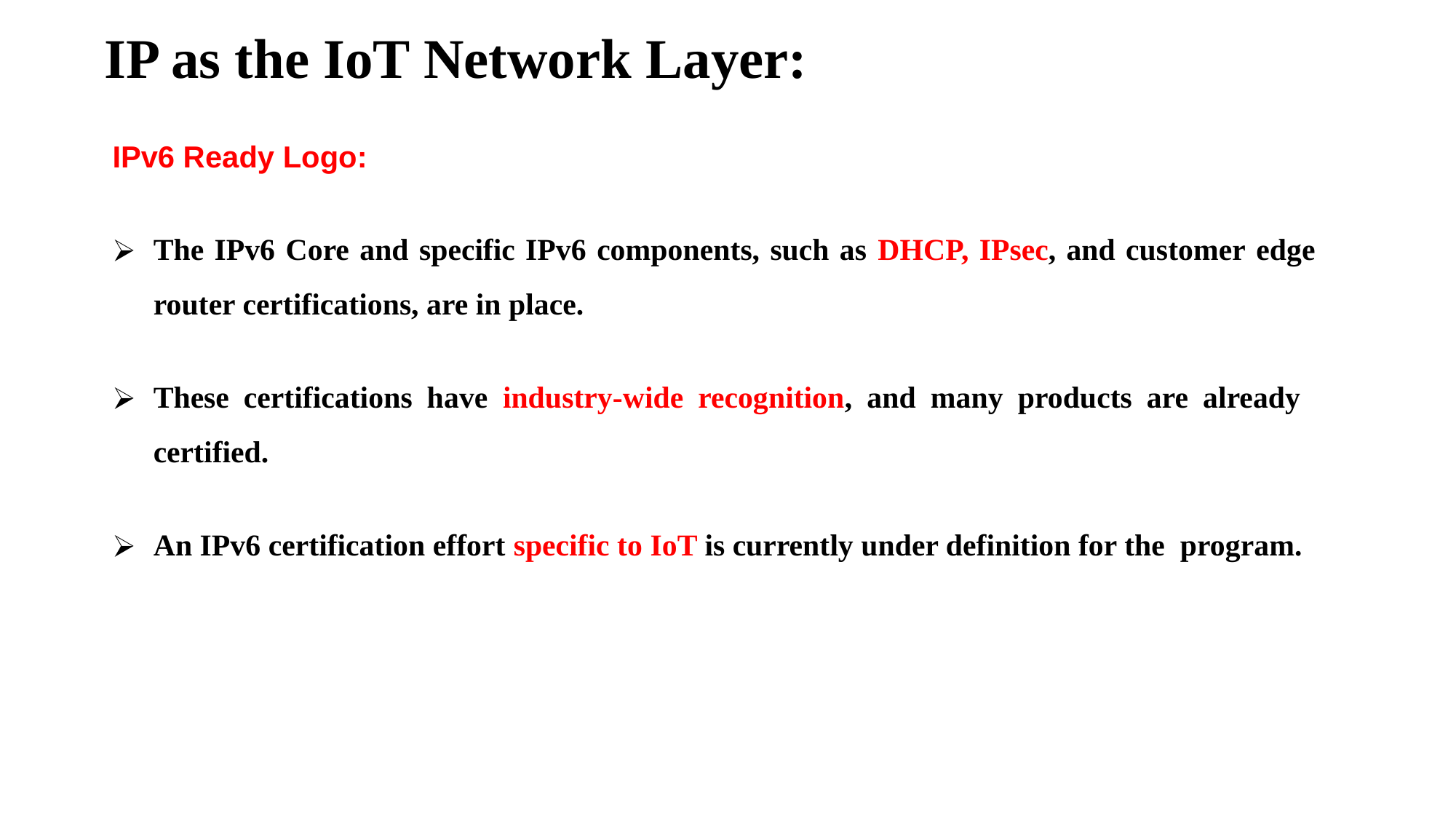

# IP as the IoT Network Layer:

IPv6 Ready Logo:
The IPv6 Core and specific IPv6 components, such as DHCP, IPsec, and customer edge router certifications, are in place.
These certifications have industry-wide recognition, and many products are already  certified.
An IPv6 certification effort specific to IoT is currently under definition for the  program.